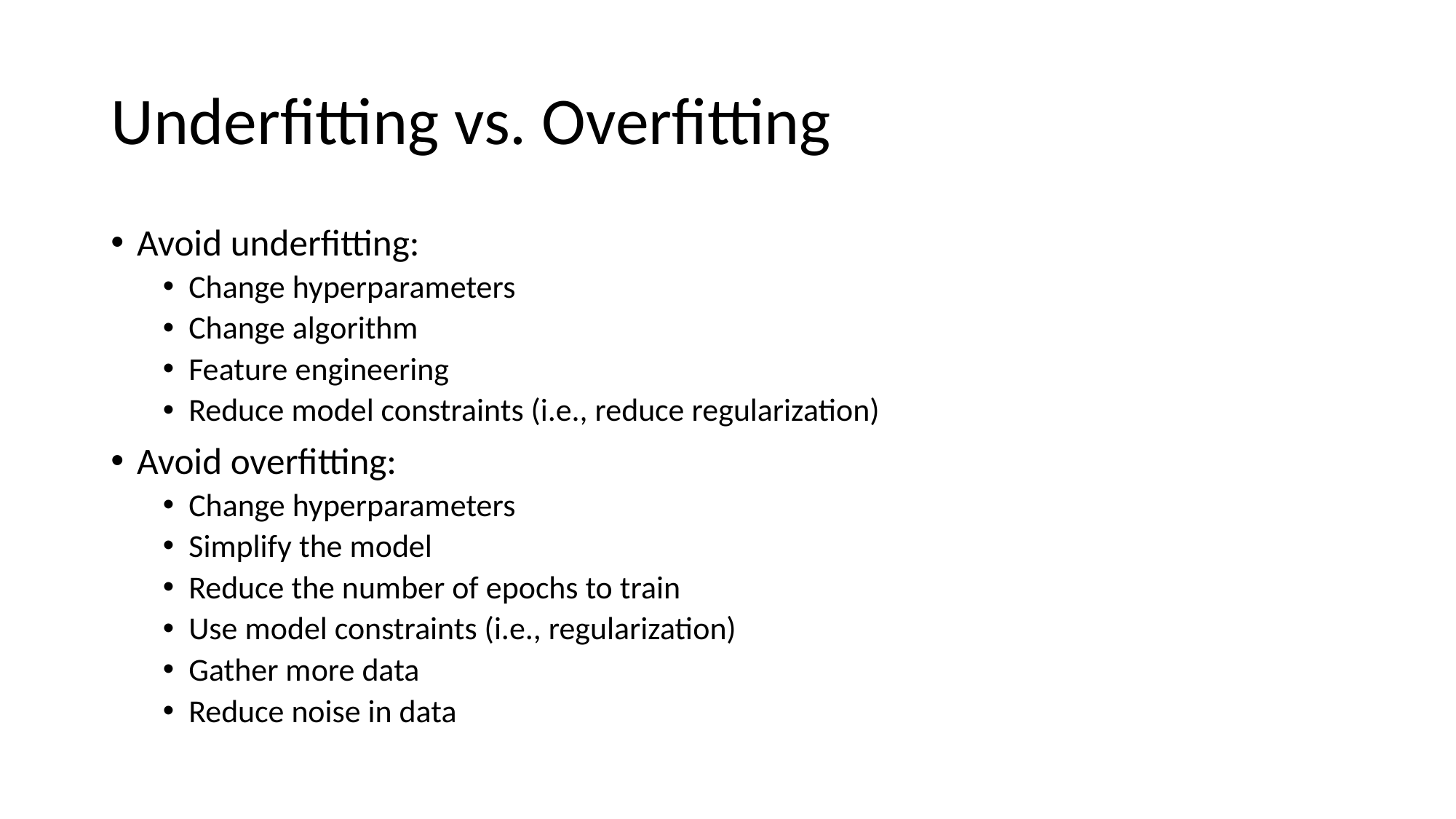

# Underfitting vs. Overfitting
Avoid underfitting:
Change hyperparameters
Change algorithm
Feature engineering
Reduce model constraints (i.e., reduce regularization)
Avoid overfitting:
Change hyperparameters
Simplify the model
Reduce the number of epochs to train
Use model constraints (i.e., regularization)
Gather more data
Reduce noise in data